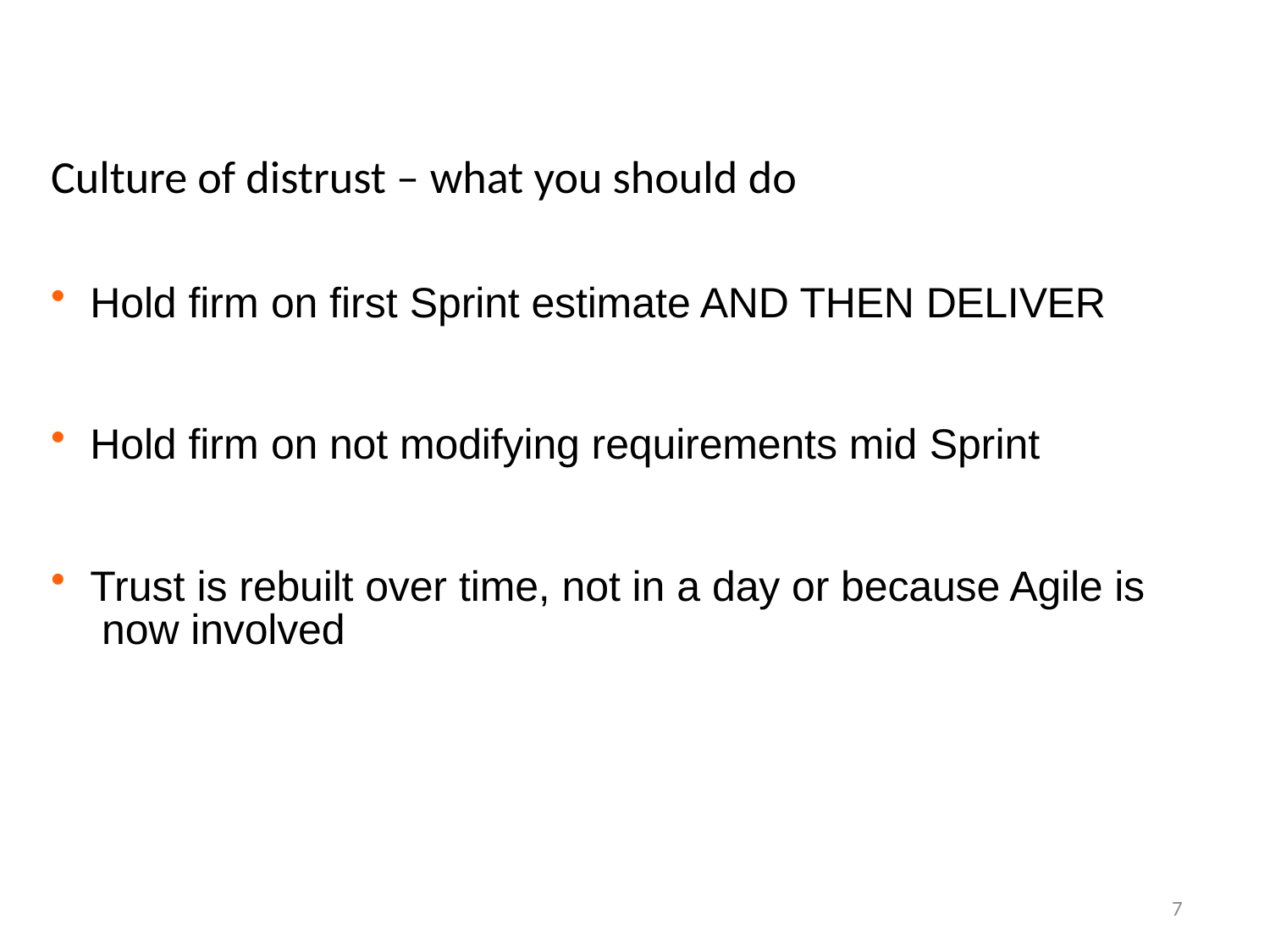

# Culture of distrust – what you should do
Hold firm on first Sprint estimate AND THEN DELIVER

Hold firm on not modifying requirements mid Sprint

Trust is rebuilt over time, not in a day or because Agile is  now involved
7